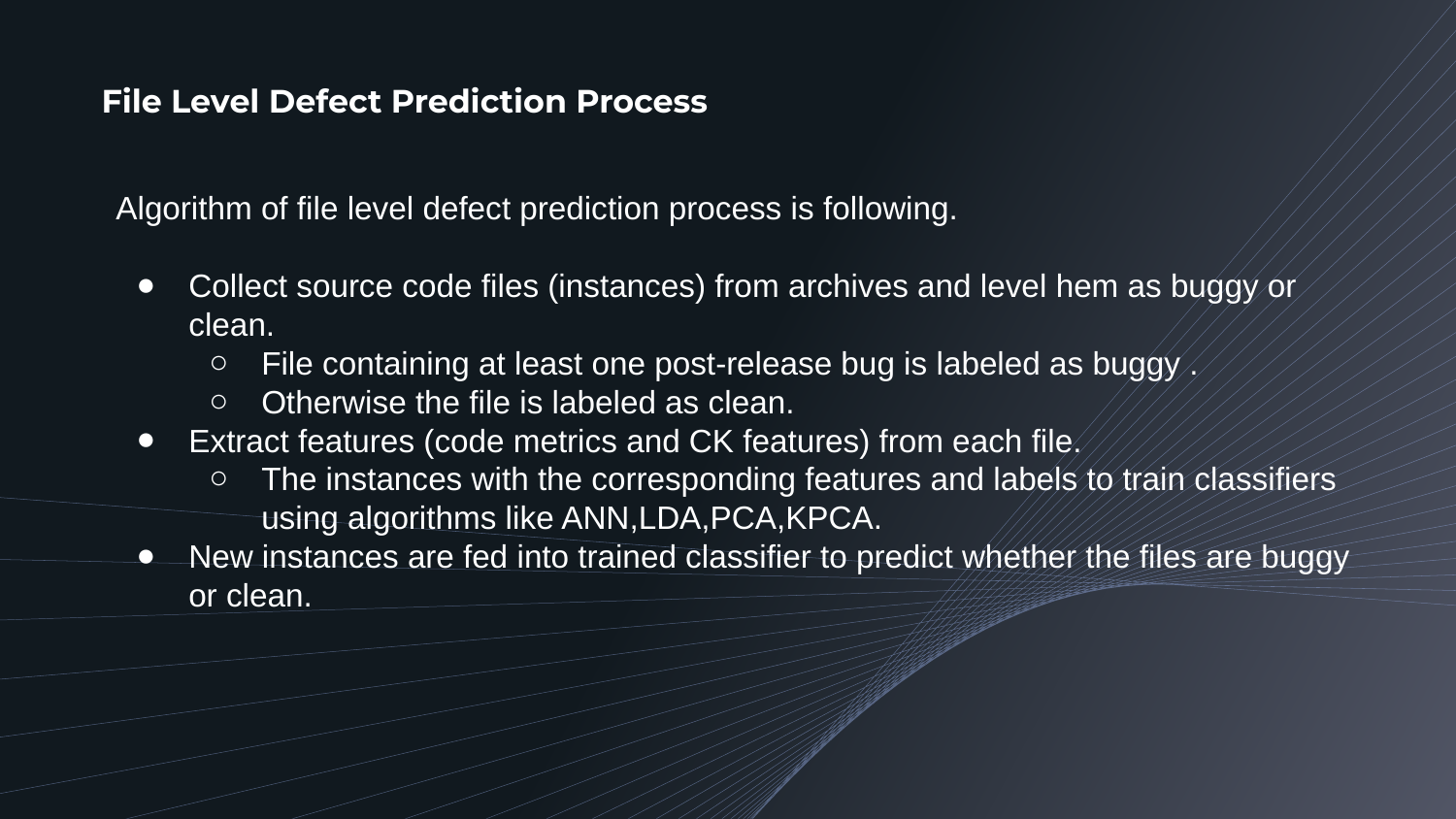

# File Level Defect Prediction Process

Algorithm of file level defect prediction process is following.

Collect source code files (instances) from archives and level hem as buggy or clean.
File containing at least one post-release bug is labeled as buggy .
Otherwise the file is labeled as clean.
Extract features (code metrics and CK features) from each file.
The instances with the corresponding features and labels to train classifiers using algorithms like ANN,LDA,PCA,KPCA.
New instances are fed into trained classifier to predict whether the files are buggy or clean.